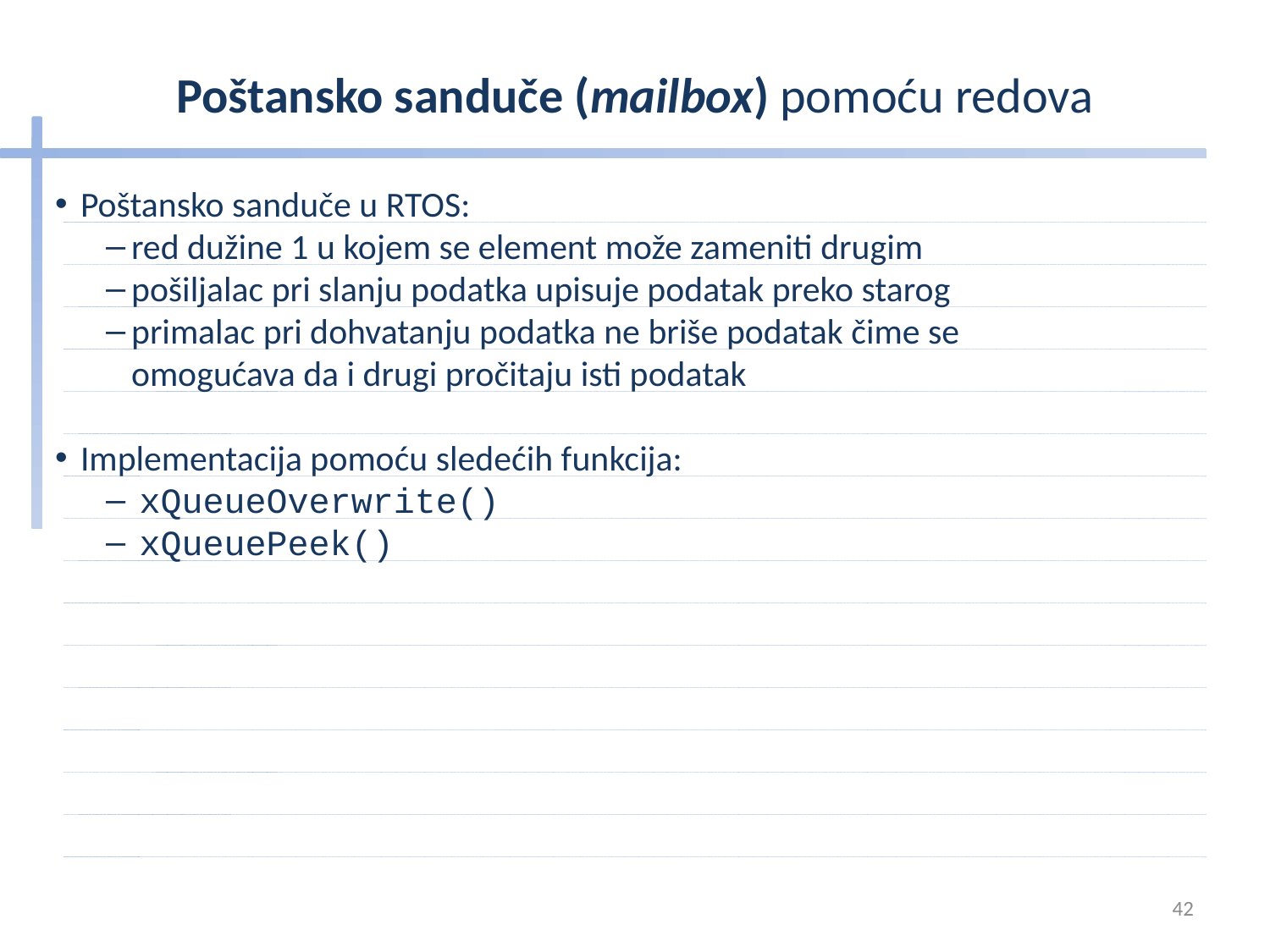

# Poštansko sanduče (mailbox) pomoću redova
Poštansko sanduče u RTOS:
red dužine 1 u kojem se element može zameniti drugim
pošiljalac pri slanju podatka upisuje podatak preko starog
primalac pri dohvatanju podatka ne briše podatak čime se
omogućava da i drugi pročitaju isti podatak

Implementacija pomoću sledećih funkcija:
 xQueueOverwrite()
 xQueuePeek()
42